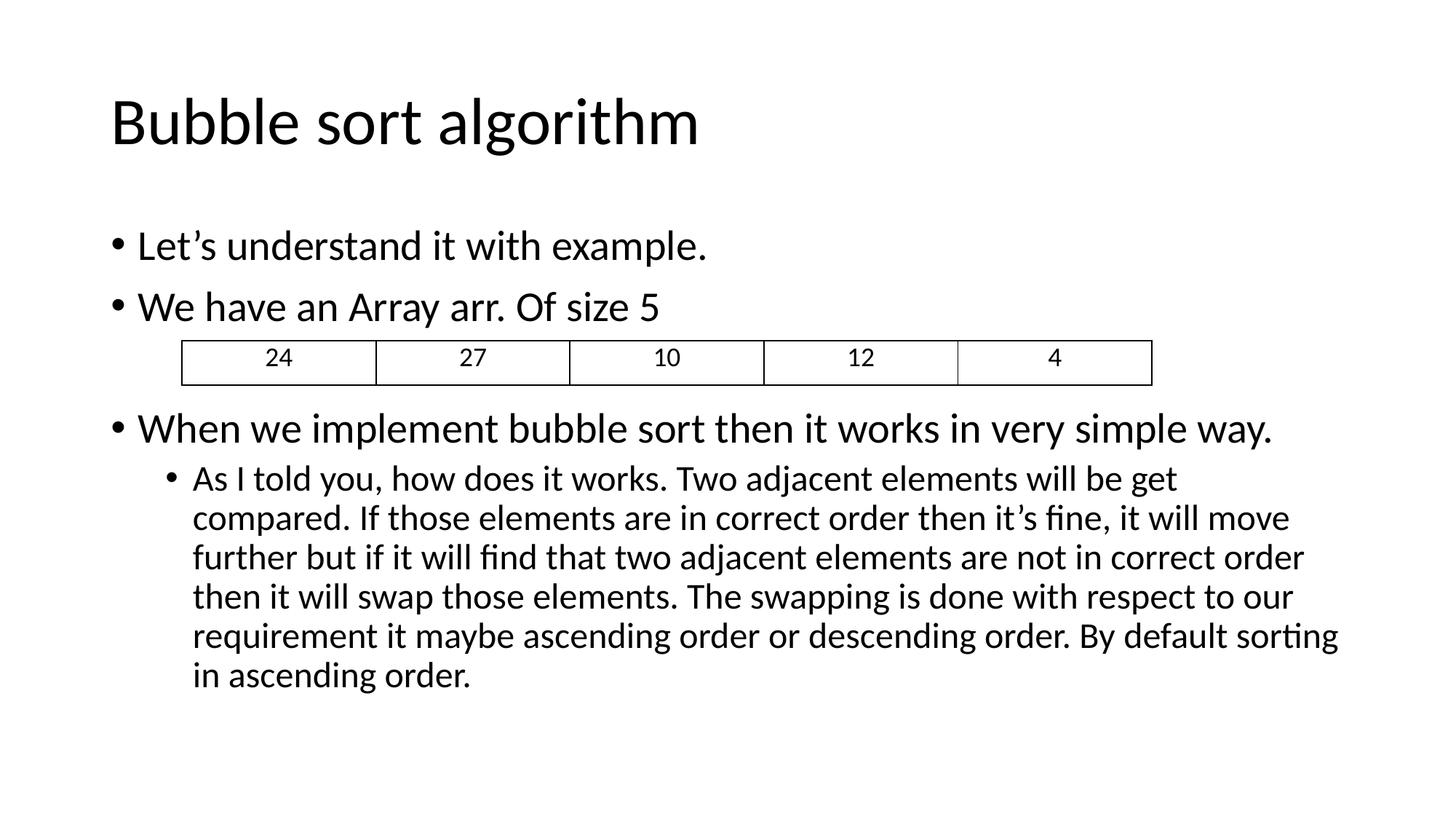

# Bubble sort algorithm
Let’s understand it with example.
We have an Array arr. Of size 5

When we implement bubble sort then it works in very simple way.
As I told you, how does it works. Two adjacent elements will be get compared. If those elements are in correct order then it’s fine, it will move further but if it will find that two adjacent elements are not in correct order then it will swap those elements. The swapping is done with respect to our requirement it maybe ascending order or descending order. By default sorting in ascending order.

| 24 | 27 | 10 | 12 | 4 |
| --- | --- | --- | --- | --- |